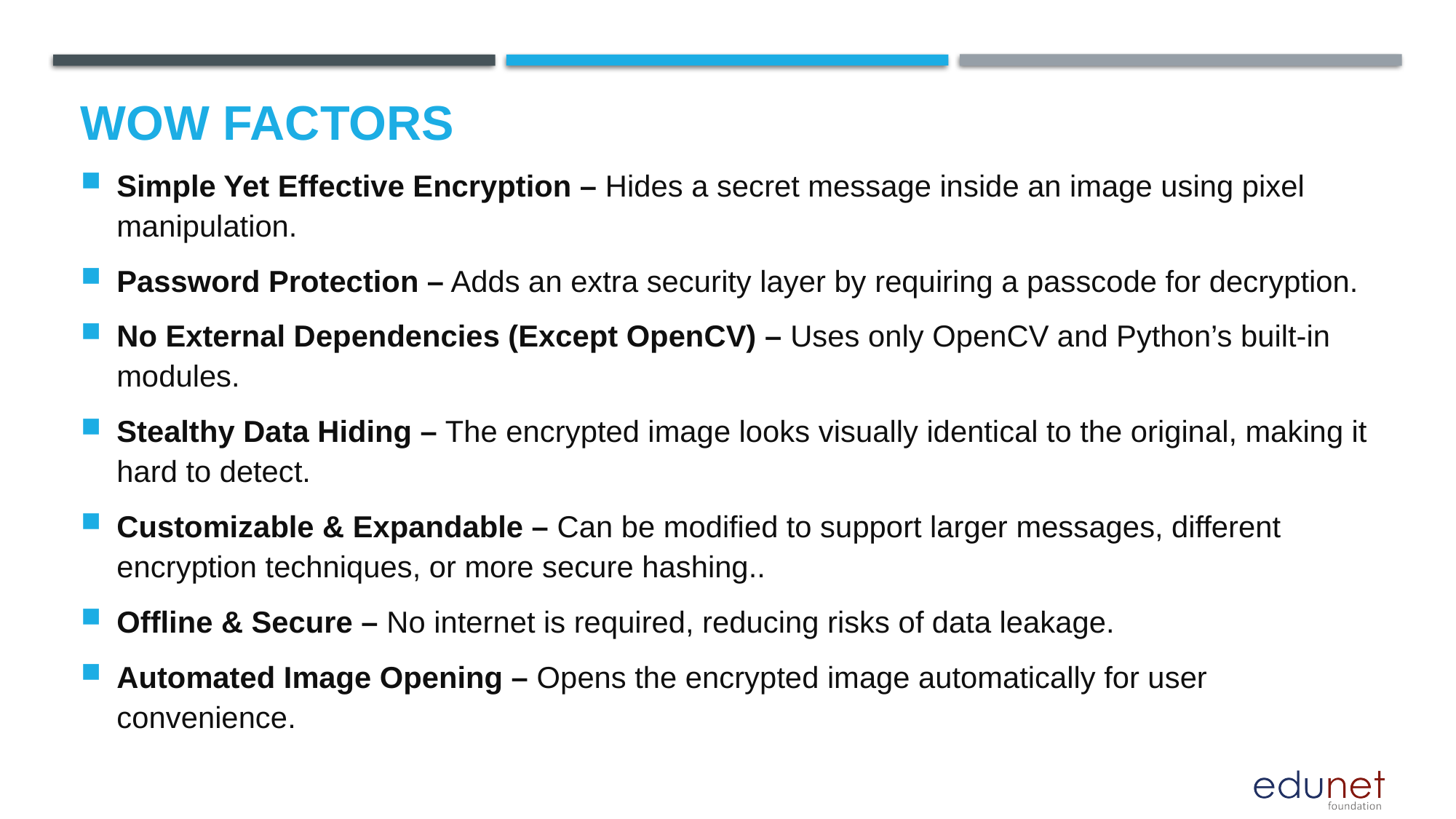

# Wow factors
Simple Yet Effective Encryption – Hides a secret message inside an image using pixel manipulation.
Password Protection – Adds an extra security layer by requiring a passcode for decryption.
No External Dependencies (Except OpenCV) – Uses only OpenCV and Python’s built-in modules.
Stealthy Data Hiding – The encrypted image looks visually identical to the original, making it hard to detect.
Customizable & Expandable – Can be modified to support larger messages, different encryption techniques, or more secure hashing..
Offline & Secure – No internet is required, reducing risks of data leakage.
Automated Image Opening – Opens the encrypted image automatically for user convenience.